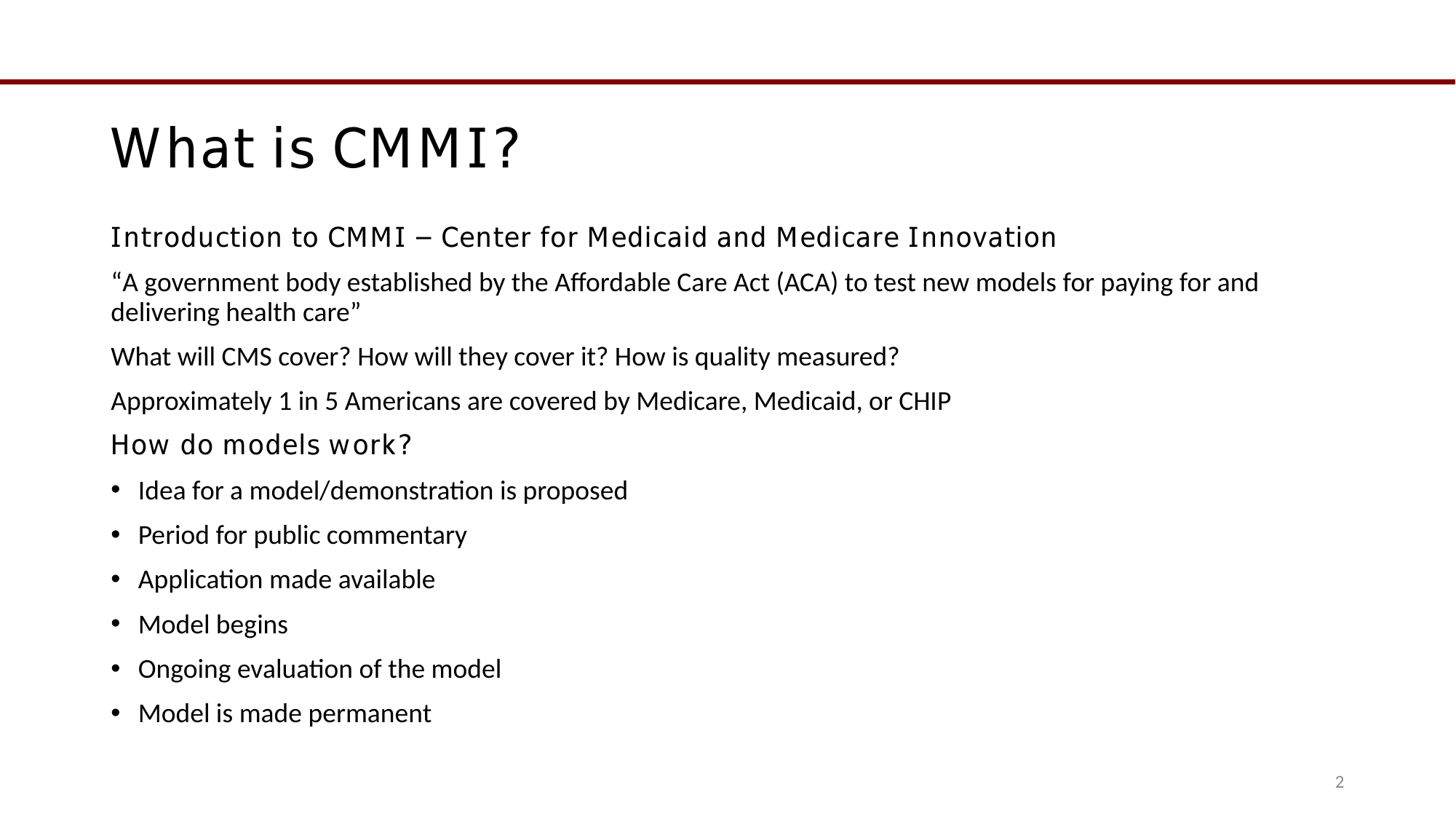

# What is CMMI?
Introduction to CMMI – Center for Medicaid and Medicare Innovation
“A government body established by the Affordable Care Act (ACA) to test new models for paying for and delivering health care”
What will CMS cover? How will they cover it? How is quality measured?
Approximately 1 in 5 Americans are covered by Medicare, Medicaid, or CHIP
How do models work?
Idea for a model/demonstration is proposed
Period for public commentary
Application made available
Model begins
Ongoing evaluation of the model
Model is made permanent
2